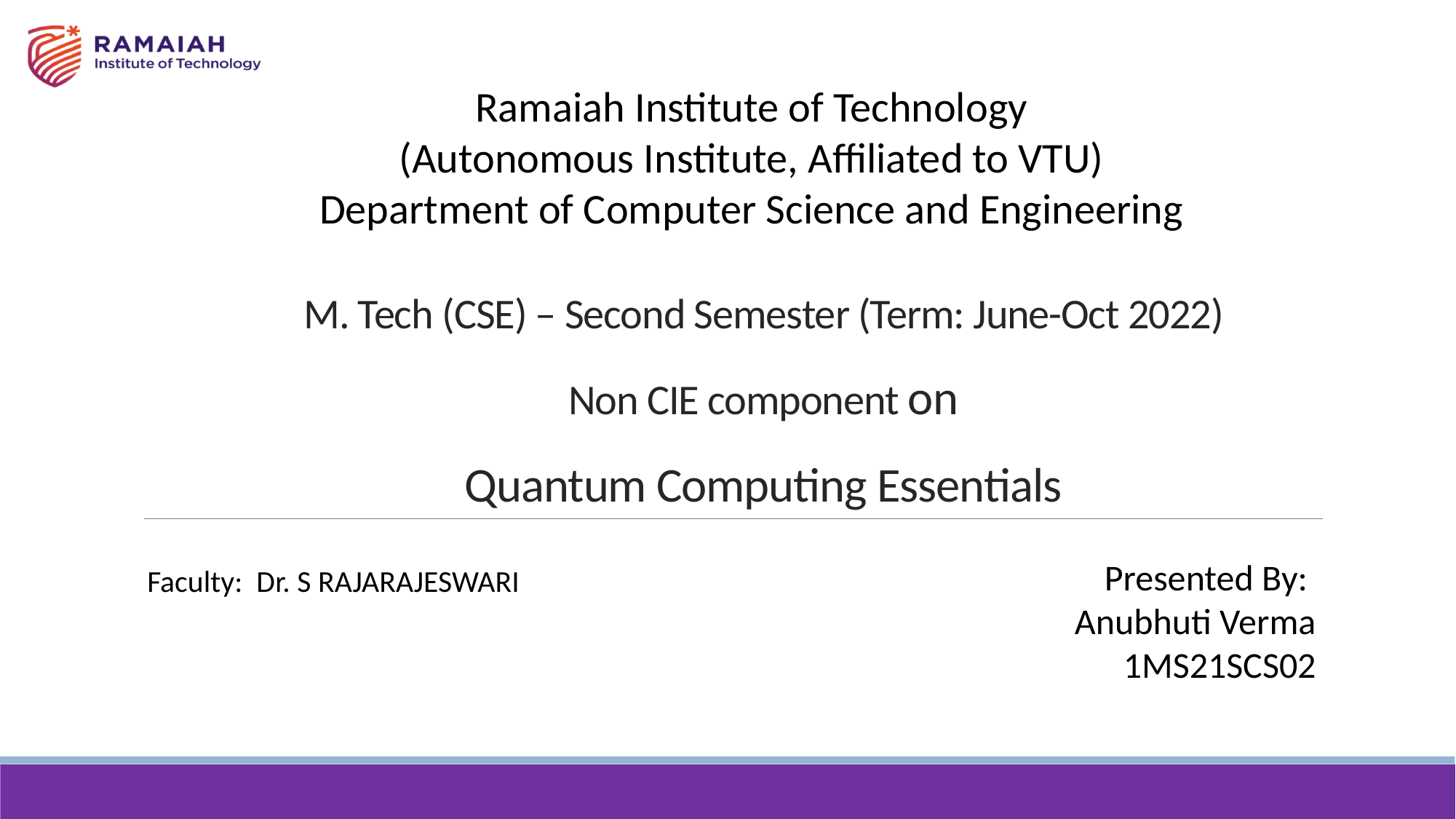

Ramaiah Institute of Technology
(Autonomous Institute, Affiliated to VTU)
Department of Computer Science and Engineering
# M. Tech (CSE) – Second Semester (Term: June-Oct 2022) Non CIE component on Quantum Computing Essentials
Presented By:
Anubhuti Verma
1MS21SCS02
Faculty:  Dr. S RAJARAJESWARI